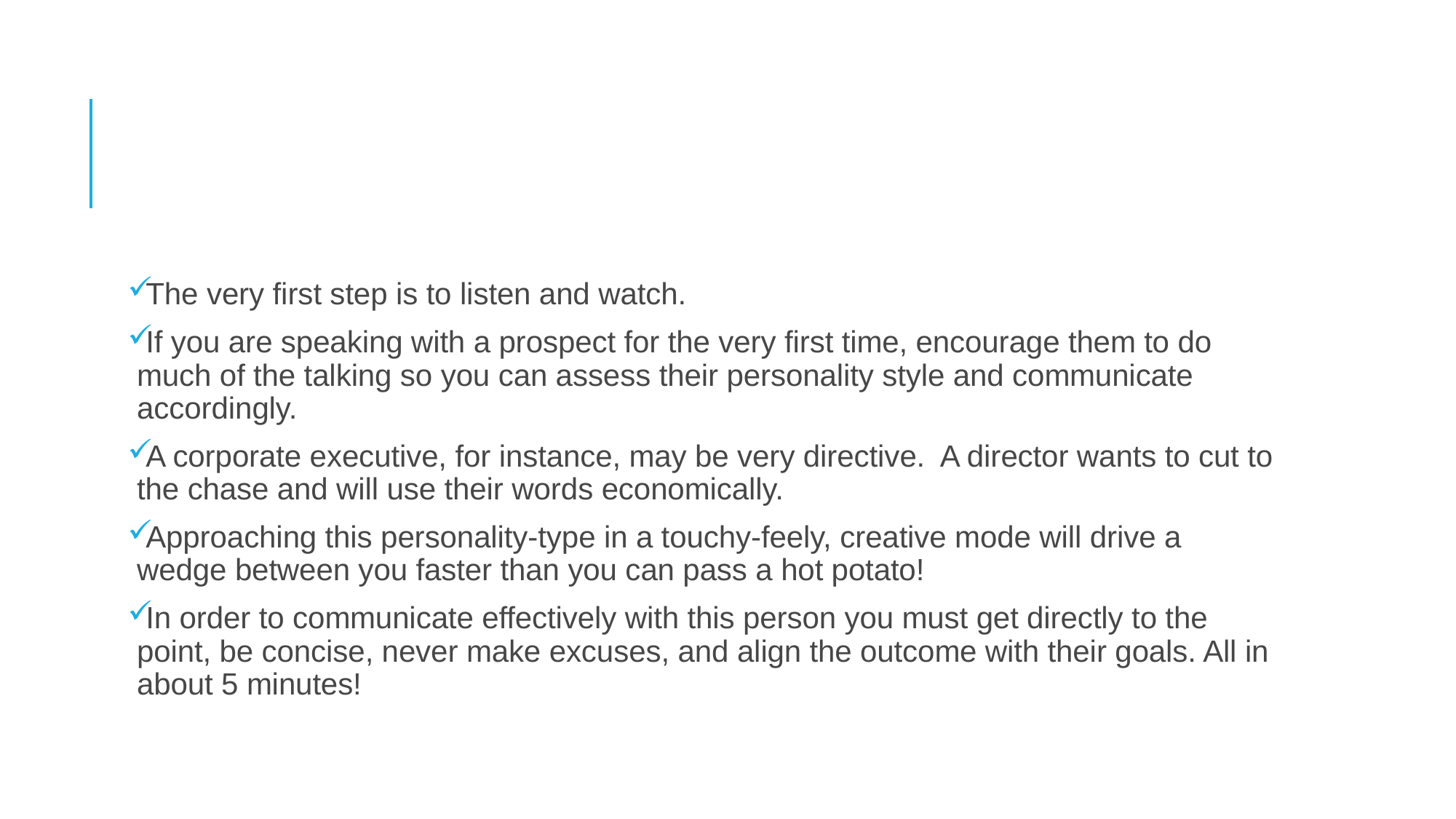

#
The very first step is to listen and watch.
If you are speaking with a prospect for the very first time, encourage them to do much of the talking so you can assess their personality style and communicate accordingly.
A corporate executive, for instance, may be very directive.  A director wants to cut to the chase and will use their words economically.
Approaching this personality-type in a touchy-feely, creative mode will drive a wedge between you faster than you can pass a hot potato!
In order to communicate effectively with this person you must get directly to the point, be concise, never make excuses, and align the outcome with their goals. All in about 5 minutes!